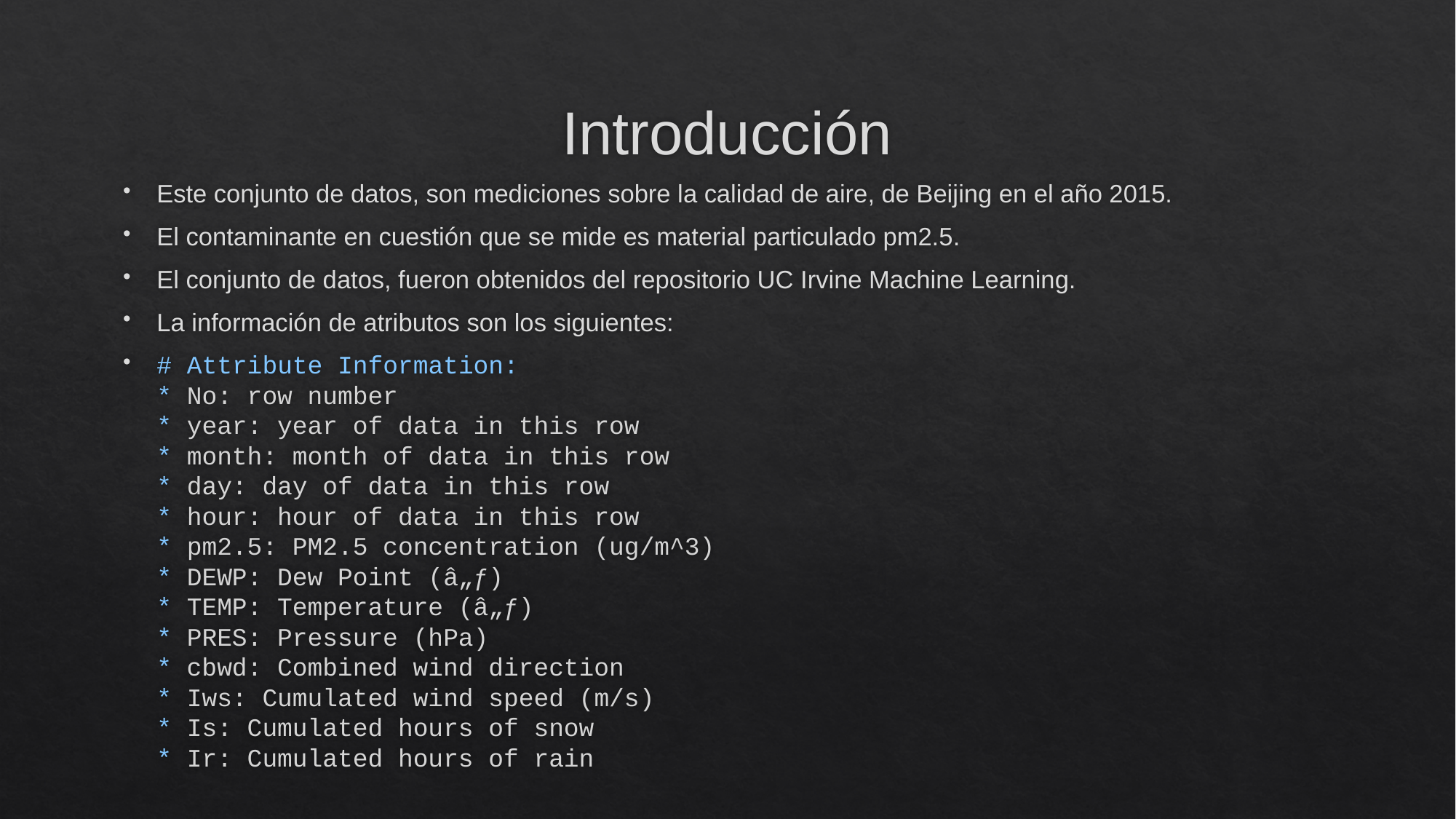

# Introducción
Este conjunto de datos, son mediciones sobre la calidad de aire, de Beijing en el año 2015.
El contaminante en cuestión que se mide es material particulado pm2.5.
El conjunto de datos, fueron obtenidos del repositorio UC Irvine Machine Learning.
La información de atributos son los siguientes:
# Attribute Information:
* No: row number
* year: year of data in this row
* month: month of data in this row
* day: day of data in this row
* hour: hour of data in this row
* pm2.5: PM2.5 concentration (ug/m^3)
* DEWP: Dew Point (â„ƒ)
* TEMP: Temperature (â„ƒ)
* PRES: Pressure (hPa)
* cbwd: Combined wind direction
* Iws: Cumulated wind speed (m/s)
* Is: Cumulated hours of snow
* Ir: Cumulated hours of rain